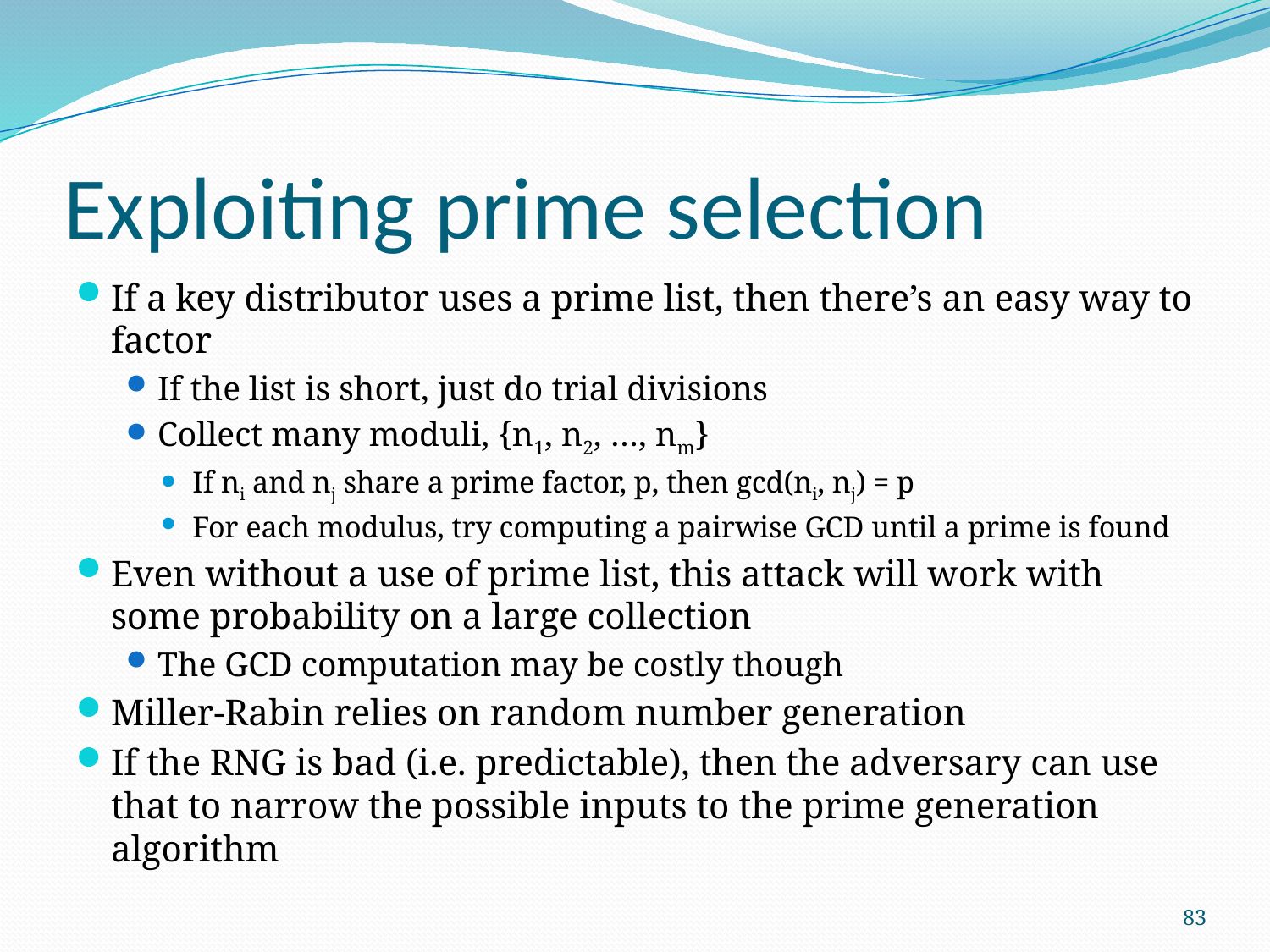

# Exploiting prime selection
If a key distributor uses a prime list, then there’s an easy way to factor
If the list is short, just do trial divisions
Collect many moduli, {n1, n2, …, nm}
If ni and nj share a prime factor, p, then gcd(ni, nj) = p
For each modulus, try computing a pairwise GCD until a prime is found
Even without a use of prime list, this attack will work with some probability on a large collection
The GCD computation may be costly though
Miller-Rabin relies on random number generation
If the RNG is bad (i.e. predictable), then the adversary can use that to narrow the possible inputs to the prime generation algorithm
83